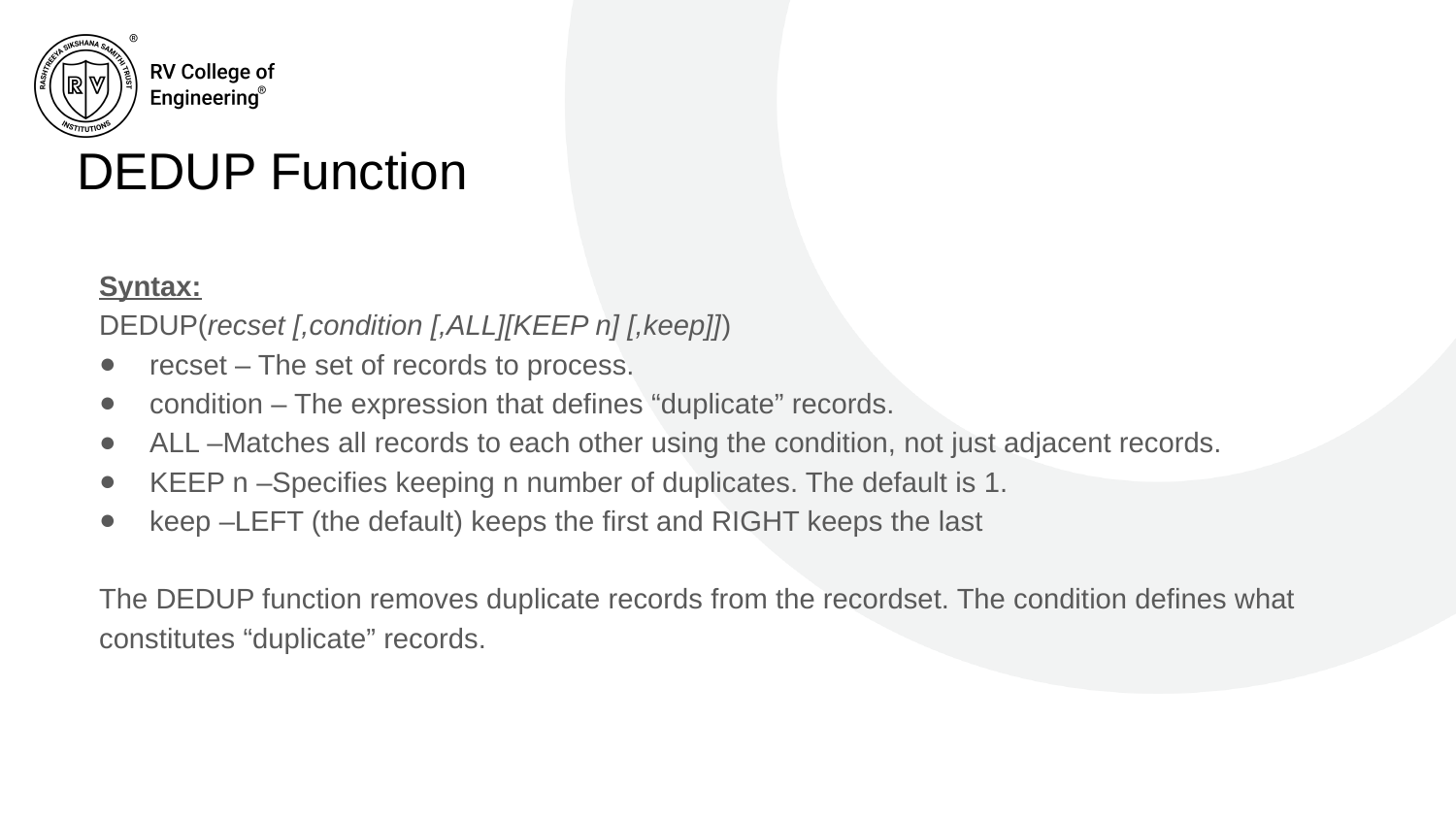

# DEDUP Function
Syntax:
DEDUP(recset [,condition [,ALL][KEEP n] [,keep]])
recset – The set of records to process.
condition – The expression that defines “duplicate” records.
ALL –Matches all records to each other using the condition, not just adjacent records.
KEEP n –Specifies keeping n number of duplicates. The default is 1.
keep –LEFT (the default) keeps the first and RIGHT keeps the last

The DEDUP function removes duplicate records from the recordset. The condition defines what constitutes “duplicate” records.